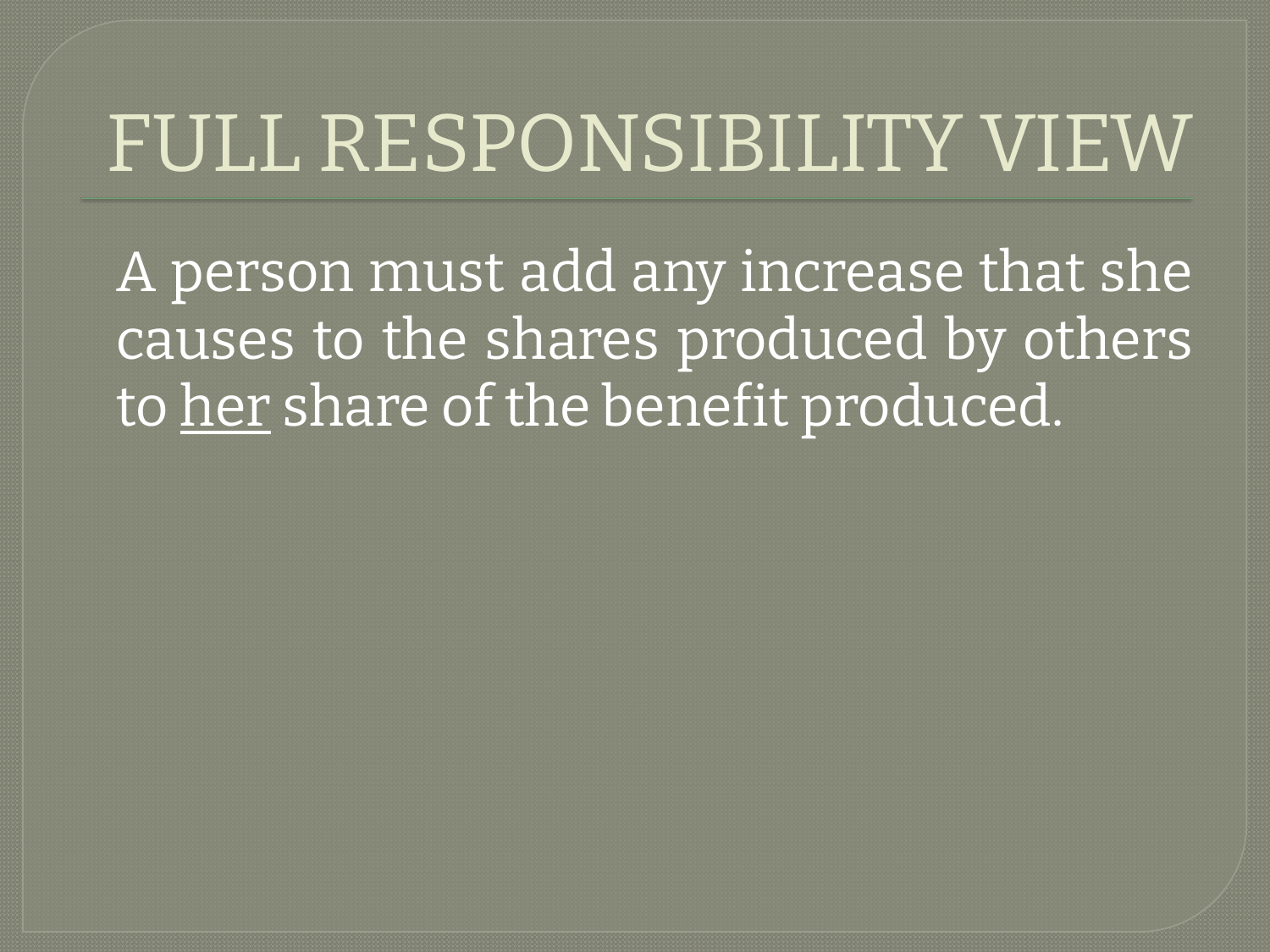

# FULL RESPONSIBILITY VIEW
	A person must add any increase that she causes to the shares produced by others to her share of the benefit produced.